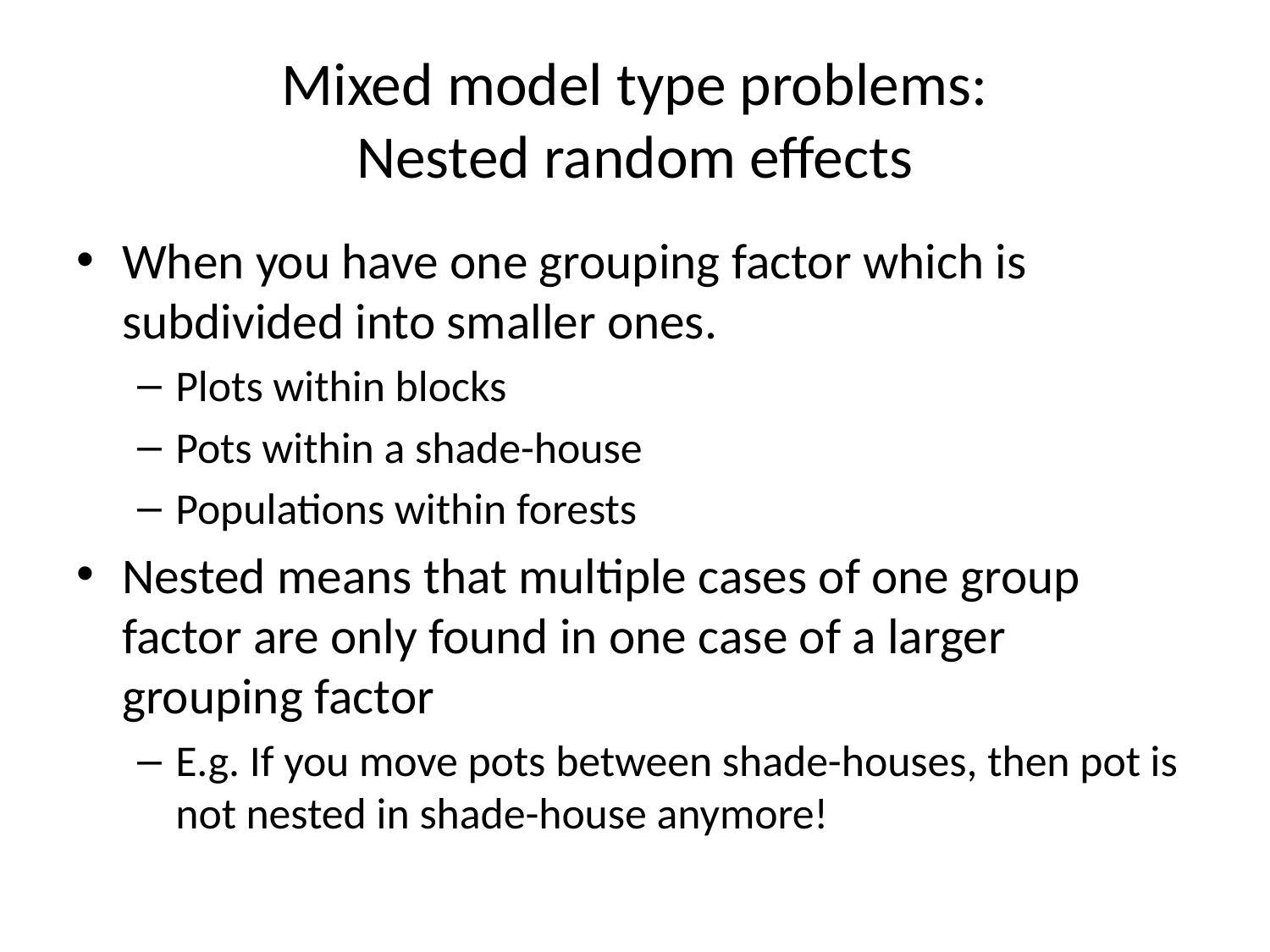

# Mixed model type problems: Nested random effects
When you have one grouping factor which is subdivided into smaller ones.
Plots within blocks
Pots within a shade-house
Populations within forests
Nested means that multiple cases of one group factor are only found in one case of a larger grouping factor
E.g. If you move pots between shade-houses, then pot is not nested in shade-house anymore!